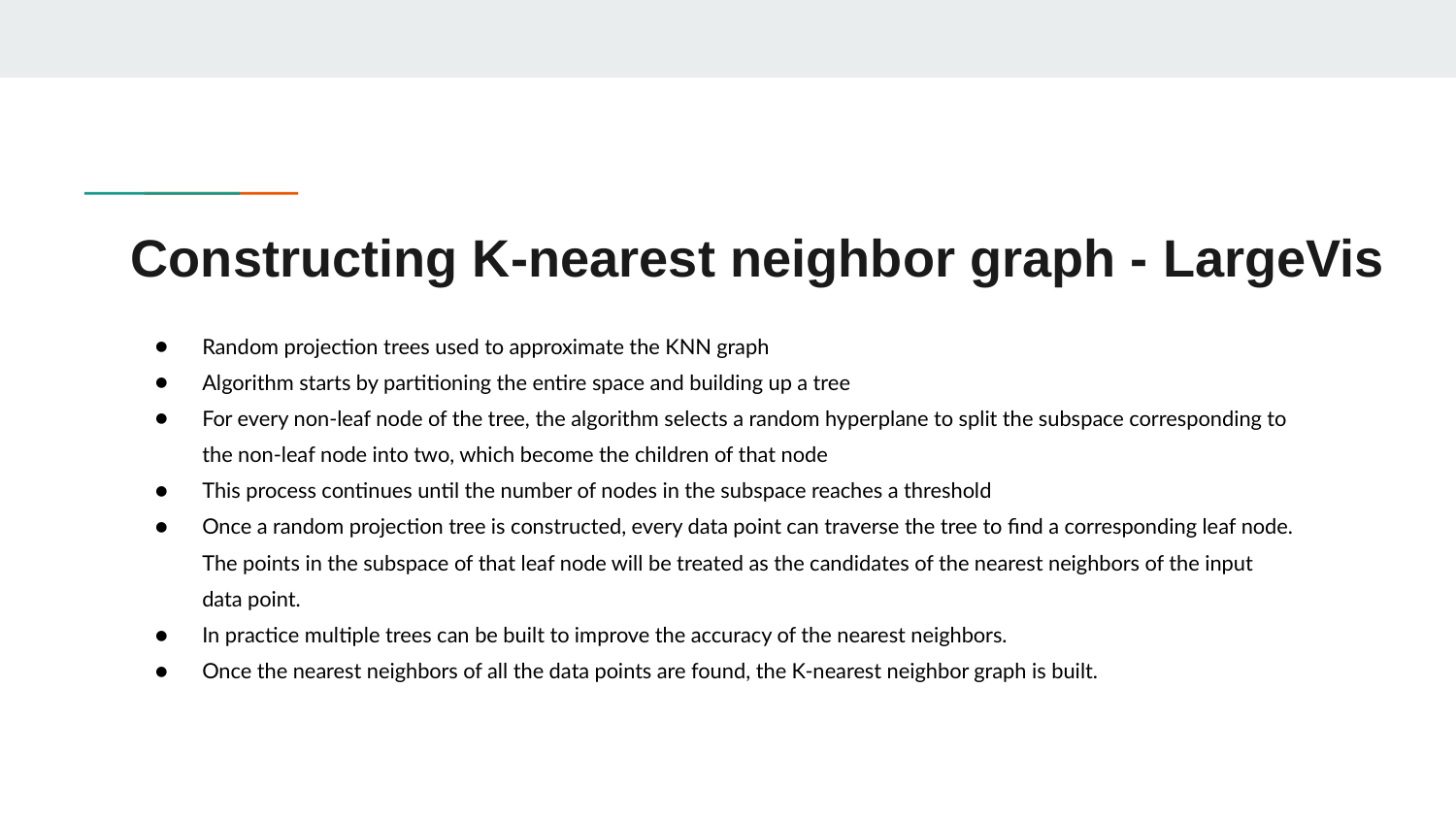

# Constructing K-nearest neighbor graph - LargeVis
Random projection trees used to approximate the KNN graph
Algorithm starts by partitioning the entire space and building up a tree
For every non-leaf node of the tree, the algorithm selects a random hyperplane to split the subspace corresponding to the non-leaf node into two, which become the children of that node
This process continues until the number of nodes in the subspace reaches a threshold
Once a random projection tree is constructed, every data point can traverse the tree to find a corresponding leaf node. The points in the subspace of that leaf node will be treated as the candidates of the nearest neighbors of the input data point.
In practice multiple trees can be built to improve the accuracy of the nearest neighbors.
Once the nearest neighbors of all the data points are found, the K-nearest neighbor graph is built.